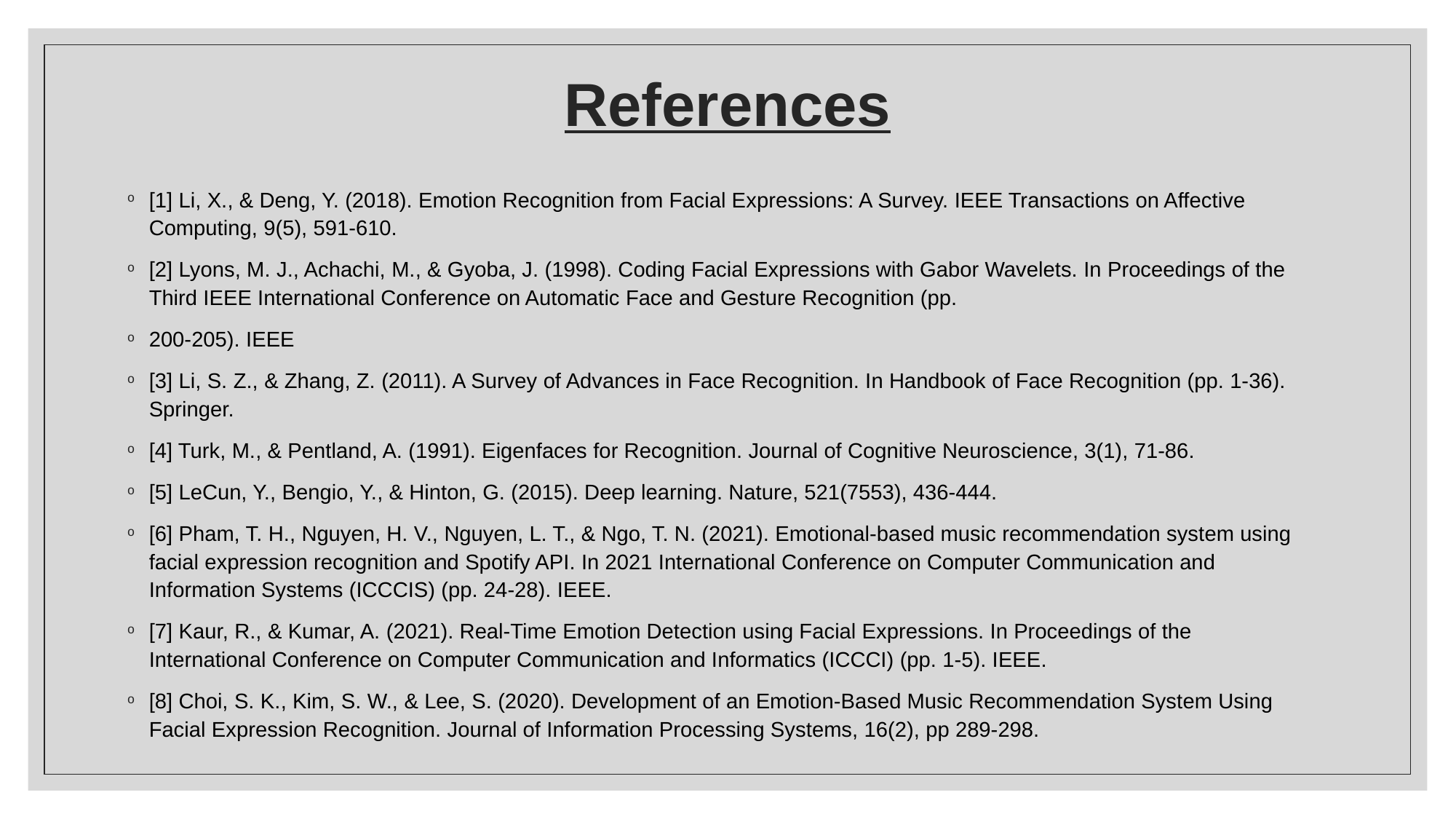

# References
[1] Li, X., & Deng, Y. (2018). Emotion Recognition from Facial Expressions: A Survey. IEEE Transactions on Affective Computing, 9(5), 591-610.
[2] Lyons, M. J., Achachi, M., & Gyoba, J. (1998). Coding Facial Expressions with Gabor Wavelets. In Proceedings of the Third IEEE International Conference on Automatic Face and Gesture Recognition (pp.
200-205). IEEE
[3] Li, S. Z., & Zhang, Z. (2011). A Survey of Advances in Face Recognition. In Handbook of Face Recognition (pp. 1-36). Springer.
[4] Turk, M., & Pentland, A. (1991). Eigenfaces for Recognition. Journal of Cognitive Neuroscience, 3(1), 71-86.
[5] LeCun, Y., Bengio, Y., & Hinton, G. (2015). Deep learning. Nature, 521(7553), 436-444.
[6] Pham, T. H., Nguyen, H. V., Nguyen, L. T., & Ngo, T. N. (2021). Emotional-based music recommendation system using facial expression recognition and Spotify API. In 2021 International Conference on Computer Communication and Information Systems (ICCCIS) (pp. 24-28). IEEE.
[7] Kaur, R., & Kumar, A. (2021). Real-Time Emotion Detection using Facial Expressions. In Proceedings of the International Conference on Computer Communication and Informatics (ICCCI) (pp. 1-5). IEEE.
[8] Choi, S. K., Kim, S. W., & Lee, S. (2020). Development of an Emotion-Based Music Recommendation System Using Facial Expression Recognition. Journal of Information Processing Systems, 16(2), pp 289-298.